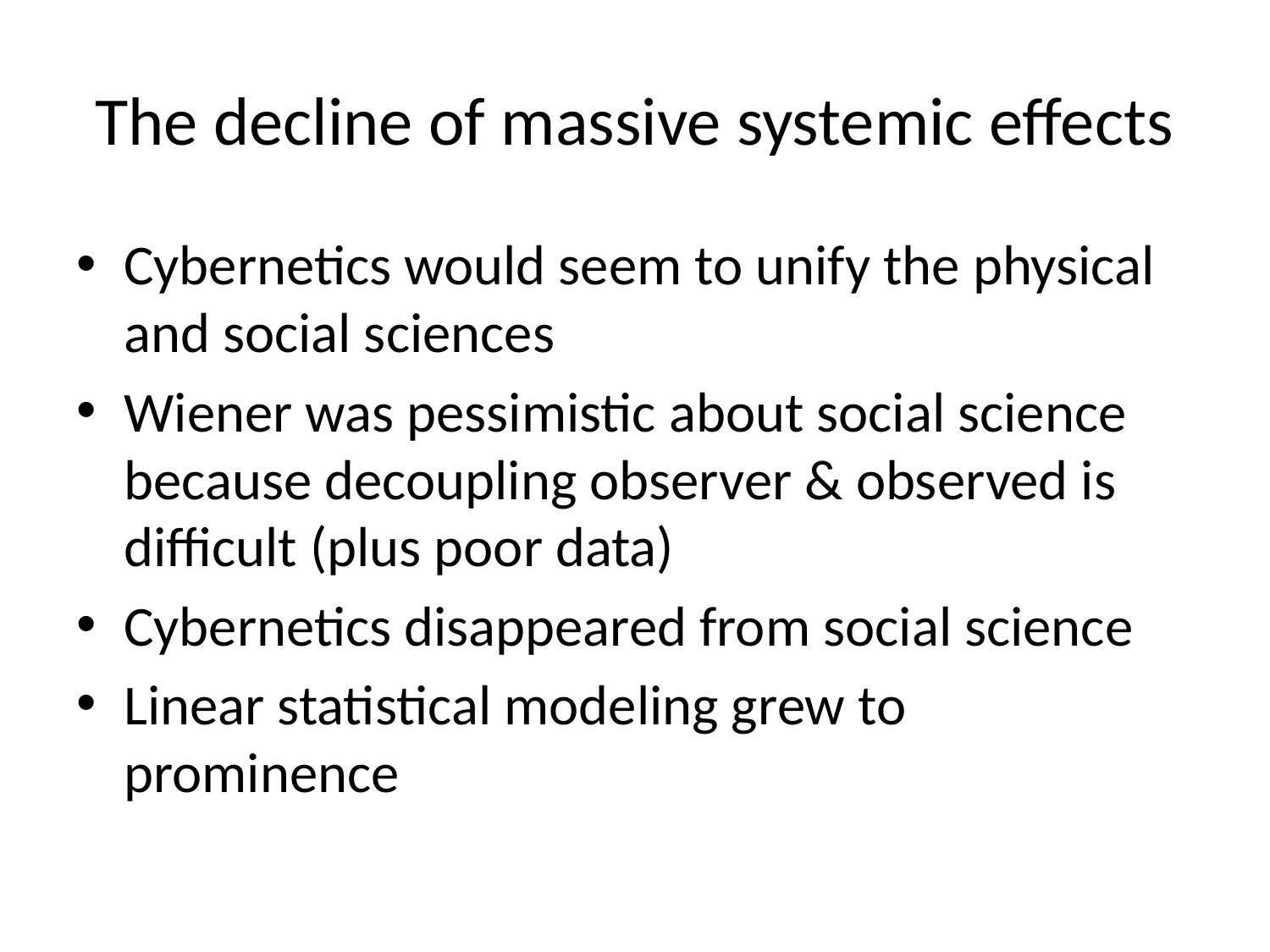

# The decline of massive systemic effects
Cybernetics would seem to unify the physical and social sciences
Wiener was pessimistic about social science because decoupling observer & observed is difficult (plus poor data)
Cybernetics disappeared from social science
Linear statistical modeling grew to prominence